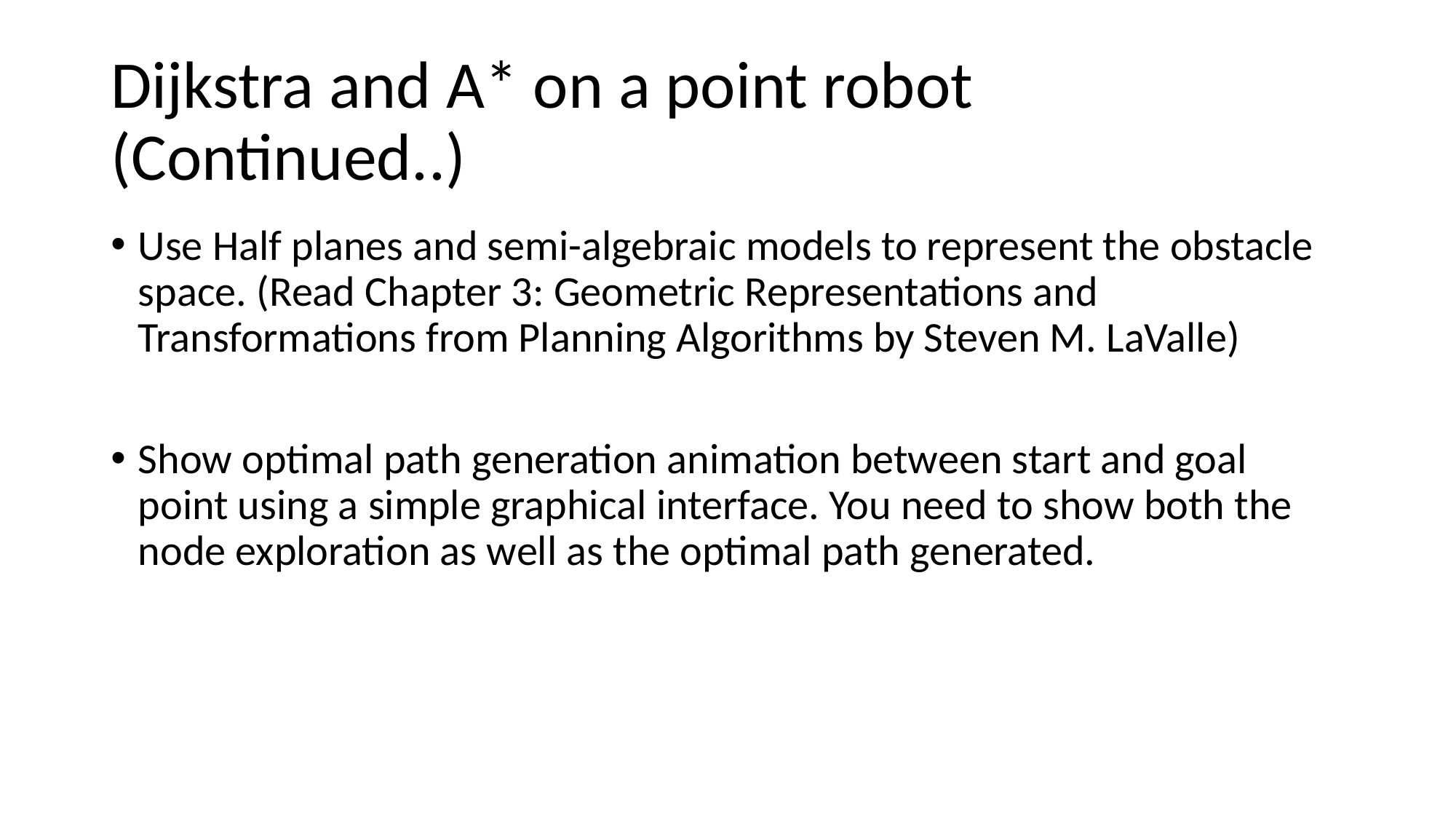

# Dijkstra and A* on a point robot (Continued..)
Use Half planes and semi-algebraic models to represent the obstacle space. (Read Chapter 3: Geometric Representations and Transformations from Planning Algorithms by Steven M. LaValle)

Show optimal path generation animation between start and goal point using a simple graphical interface. You need to show both the node exploration as well as the optimal path generated.